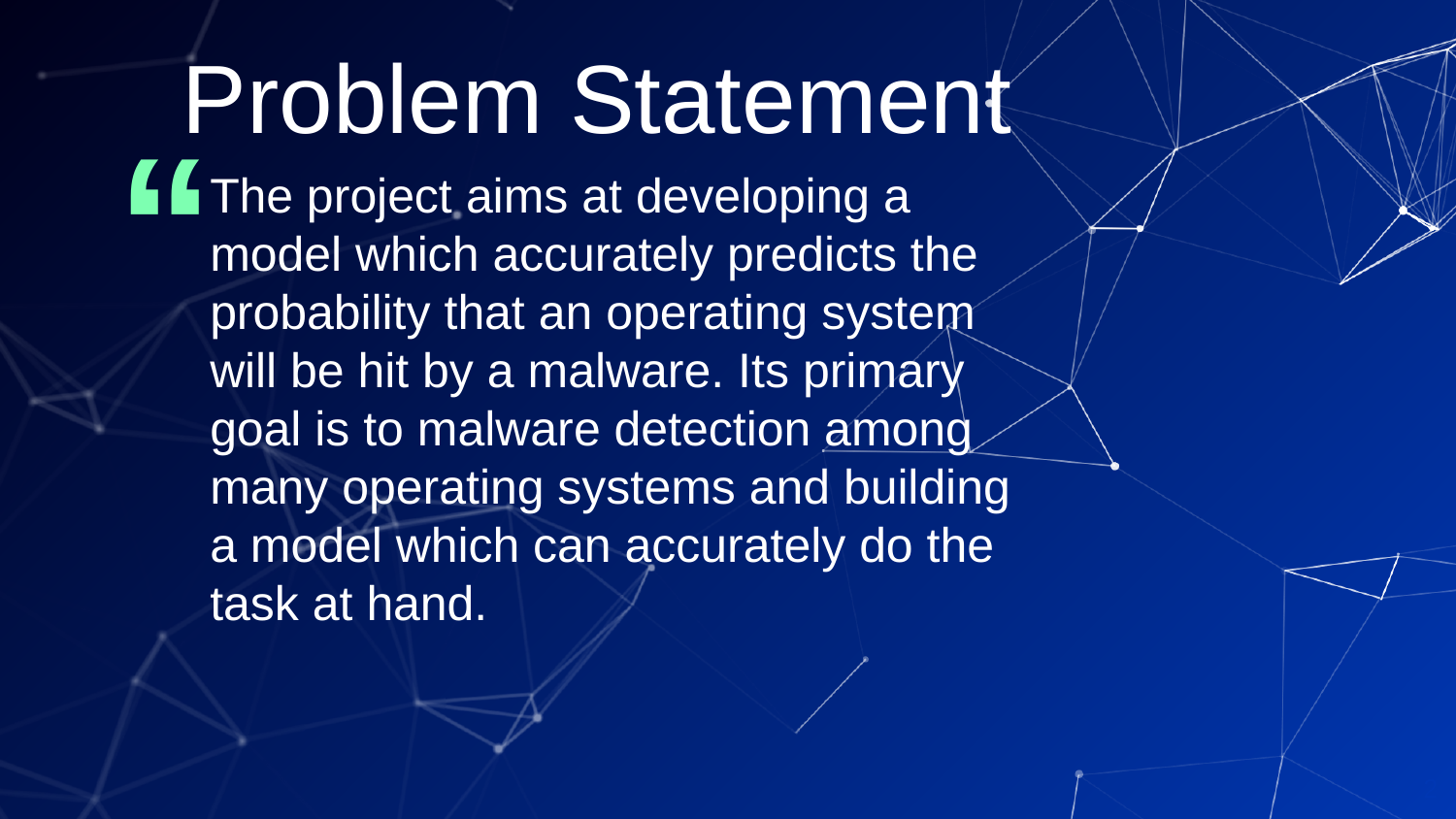

Problem Statement
The project aims at developing a model which accurately predicts the probability that an operating system will be hit by a malware. Its primary goal is to malware detection among many operating systems and building a model which can accurately do the task at hand.

2